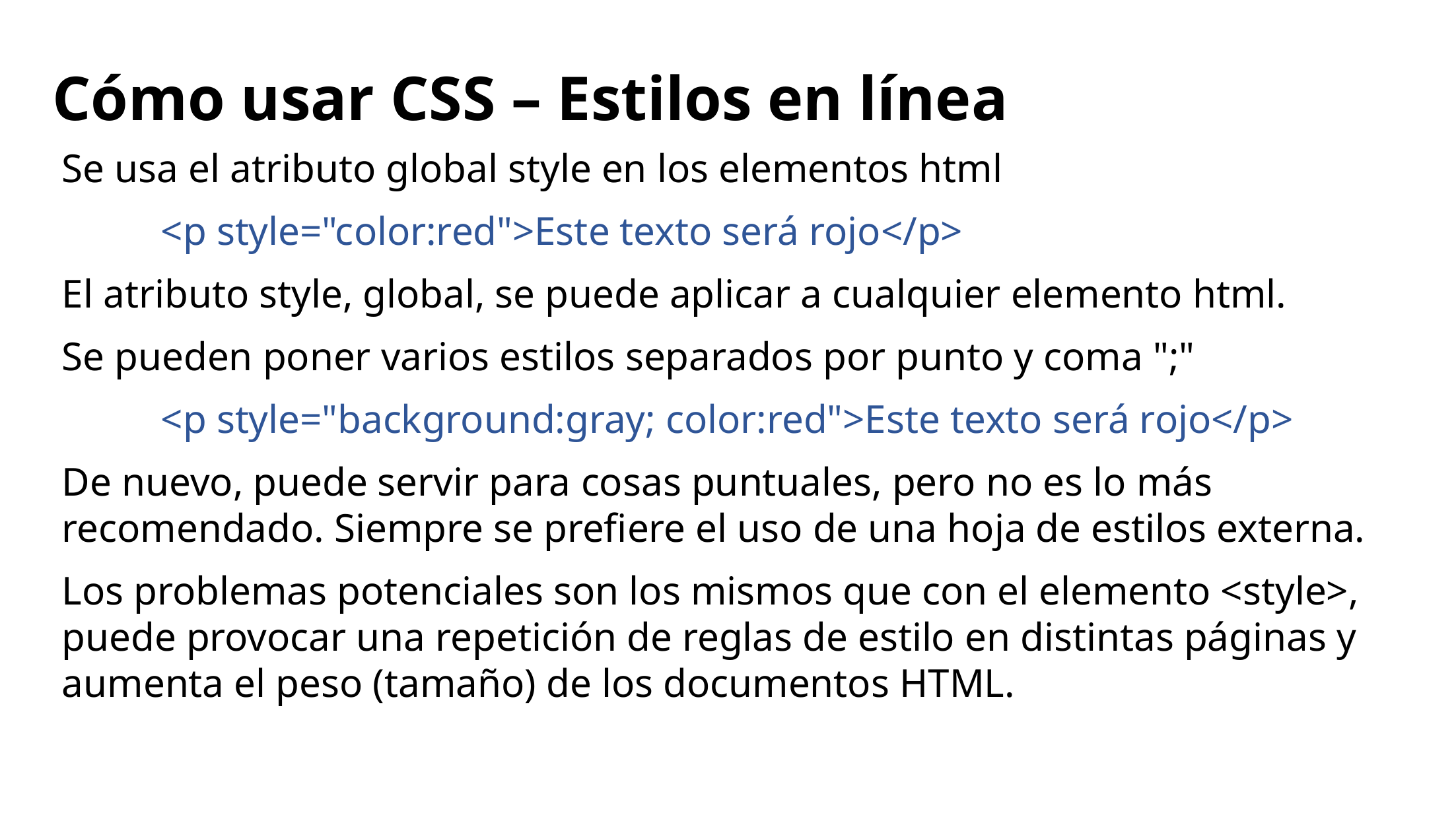

# Cómo usar CSS – Estilos en línea
Se usa el atributo global style en los elementos html
	<p style="color:red">Este texto será rojo</p>
El atributo style, global, se puede aplicar a cualquier elemento html.
Se pueden poner varios estilos separados por punto y coma ";"
	<p style="background:gray; color:red">Este texto será rojo</p>
De nuevo, puede servir para cosas puntuales, pero no es lo más recomendado. Siempre se prefiere el uso de una hoja de estilos externa.
Los problemas potenciales son los mismos que con el elemento <style>, puede provocar una repetición de reglas de estilo en distintas páginas y aumenta el peso (tamaño) de los documentos HTML.